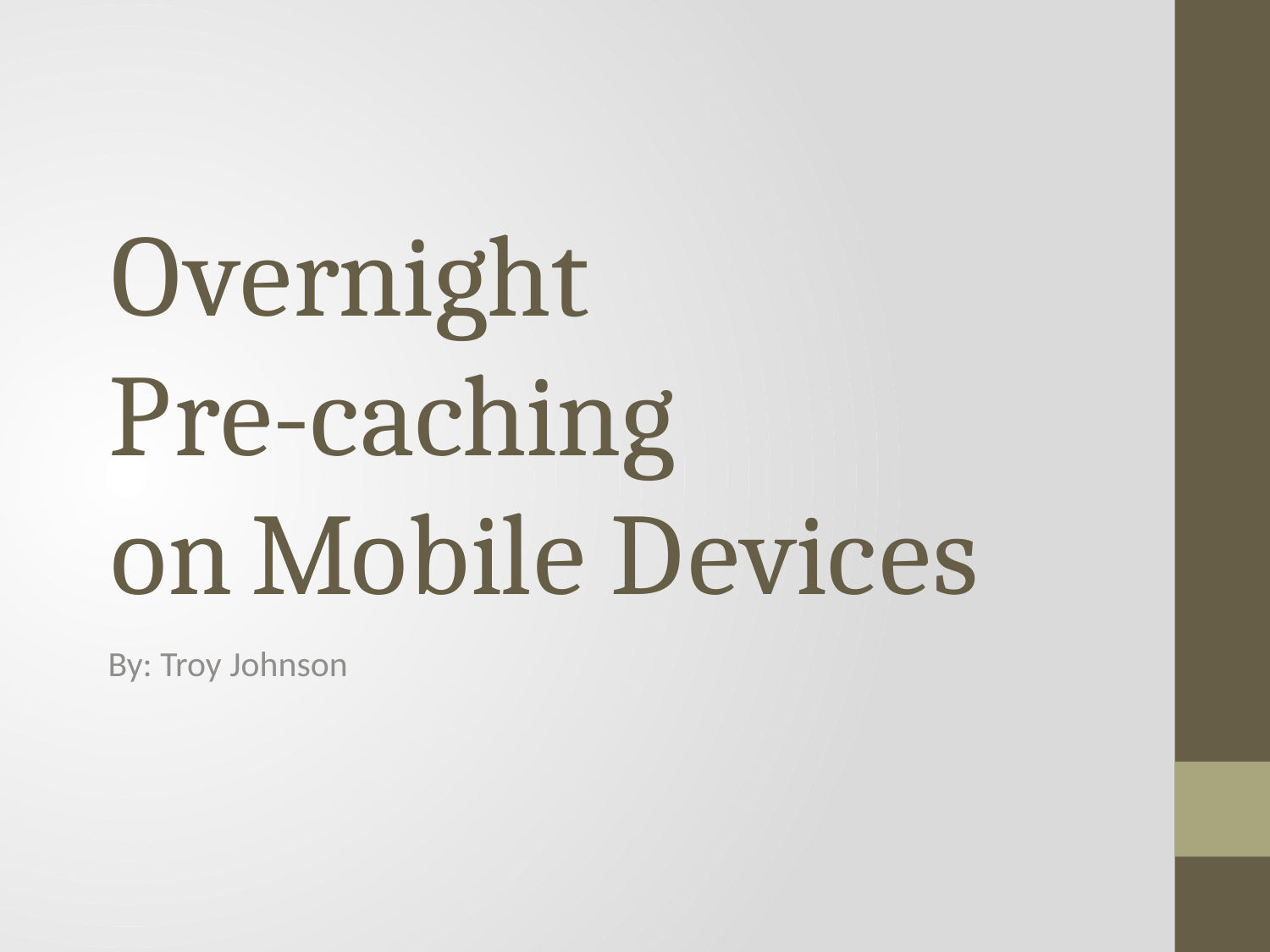

# Overnight Pre-caching on Mobile Devices
By: Troy Johnson